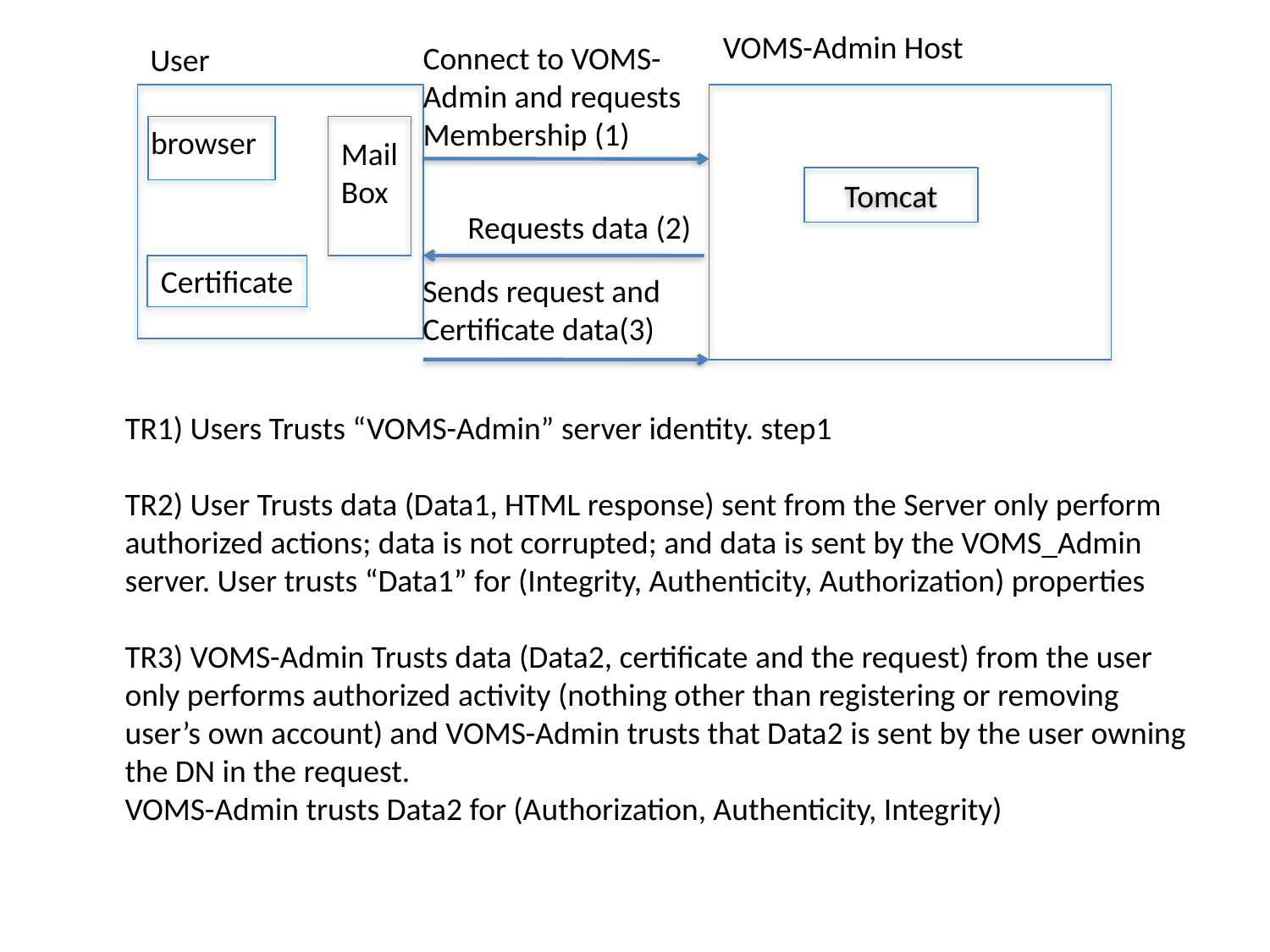

VOMS-Admin Host
Connect to VOMS-
Admin and requests
Membership (1)
User

browser

Mail
Box

Tomcat
Requests data (2)
Certificate

Sends request and
Certificate data(3)
TR1) Users Trusts “VOMS-Admin” server identity. step1

TR2) User Trusts data (Data1, HTML response) sent from the Server only perform authorized actions; data is not corrupted; and data is sent by the VOMS_Admin server. User trusts “Data1” for (Integrity, Authenticity, Authorization) properties

TR3) VOMS-Admin Trusts data (Data2, certificate and the request) from the user  only performs authorized activity (nothing other than registering or removing user’s own account) and VOMS-Admin trusts that Data2 is sent by the user owning the DN in the request.
VOMS-Admin trusts Data2 for (Authorization, Authenticity, Integrity)